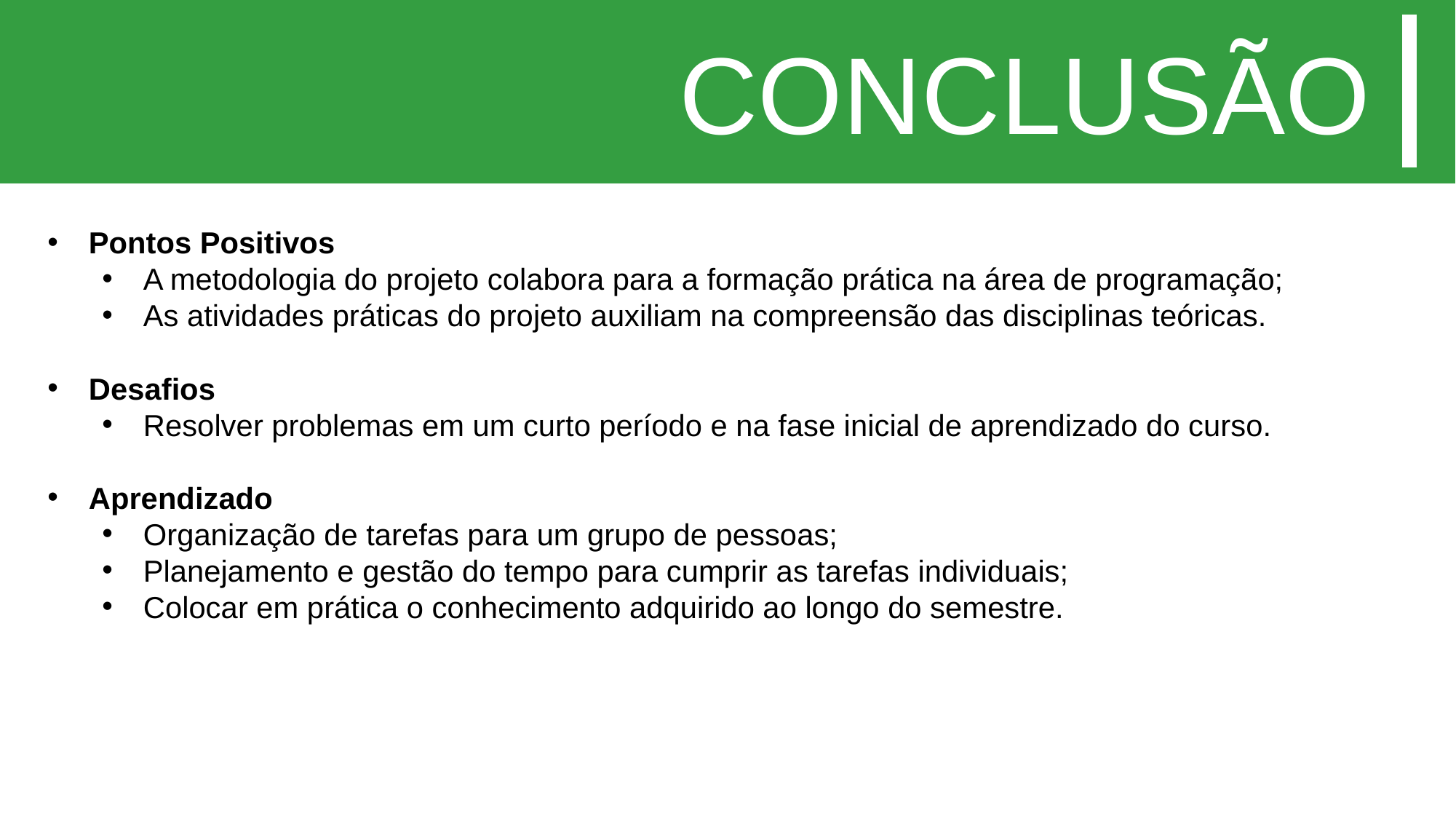

CONCLUSÃO
Pontos Positivos
A metodologia do projeto colabora para a formação prática na área de programação;
As atividades práticas do projeto auxiliam na compreensão das disciplinas teóricas.

Desafios
Resolver problemas em um curto período e na fase inicial de aprendizado do curso.

Aprendizado
Organização de tarefas para um grupo de pessoas;
Planejamento e gestão do tempo para cumprir as tarefas individuais;
Colocar em prática o conhecimento adquirido ao longo do semestre.